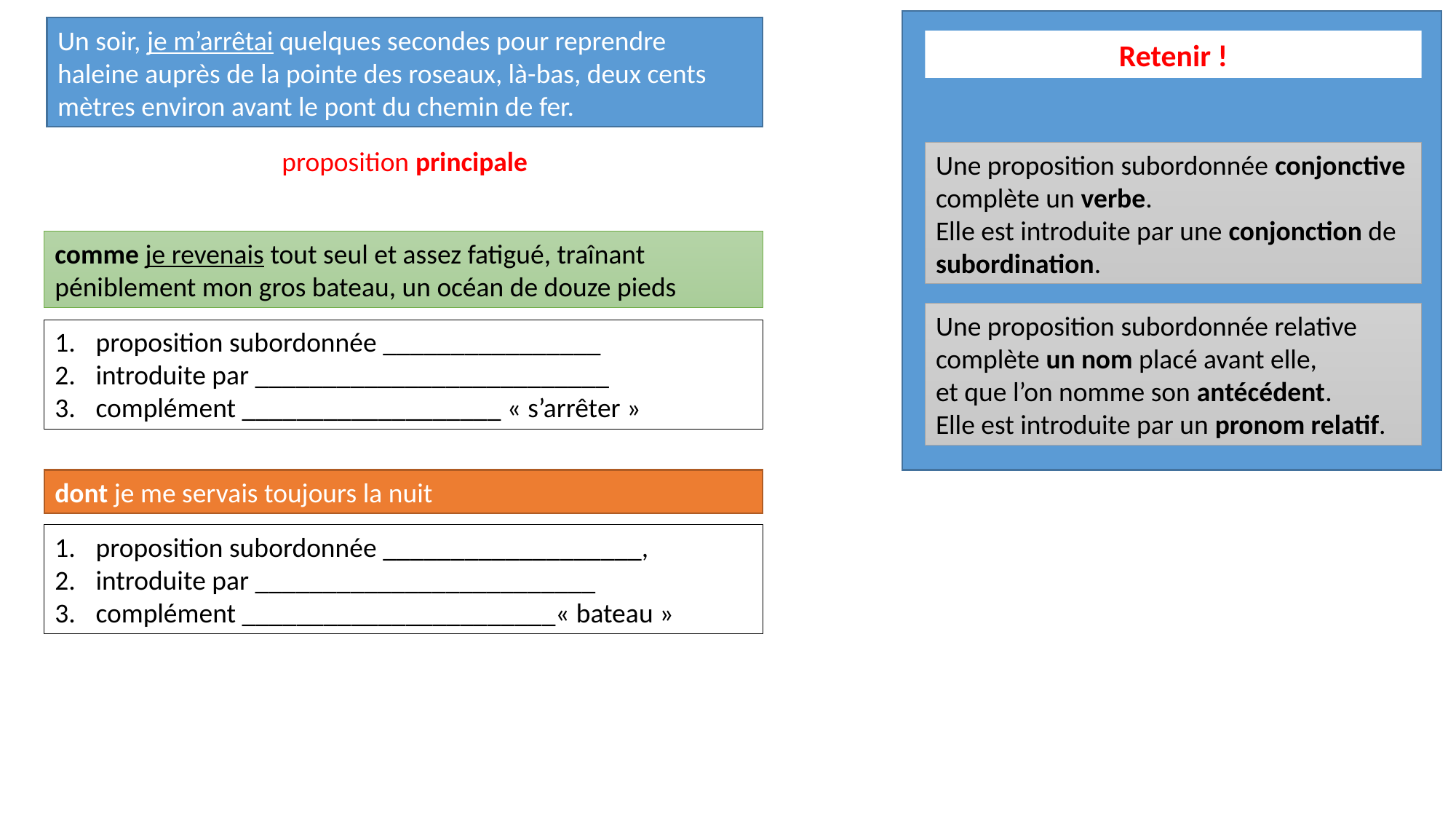

Un soir, je m’arrêtai quelques secondes pour reprendre haleine auprès de la pointe des roseaux, là-bas, deux cents mètres environ avant le pont du chemin de fer.
Retenir !
proposition principale
Une proposition subordonnée conjonctive complète un verbe.
Elle est introduite par une conjonction de subordination.
comme je revenais tout seul et assez fatigué, traînant péniblement mon gros bateau, un océan de douze pieds
Une proposition subordonnée relative
complète un nom placé avant elle,
et que l’on nomme son antécédent.
Elle est introduite par un pronom relatif.
proposition subordonnée ________________
introduite par __________________________
complément ___________________ « s’arrêter »
dont je me servais toujours la nuit
proposition subordonnée ___________________,
introduite par _________________________
complément _______________________« bateau »